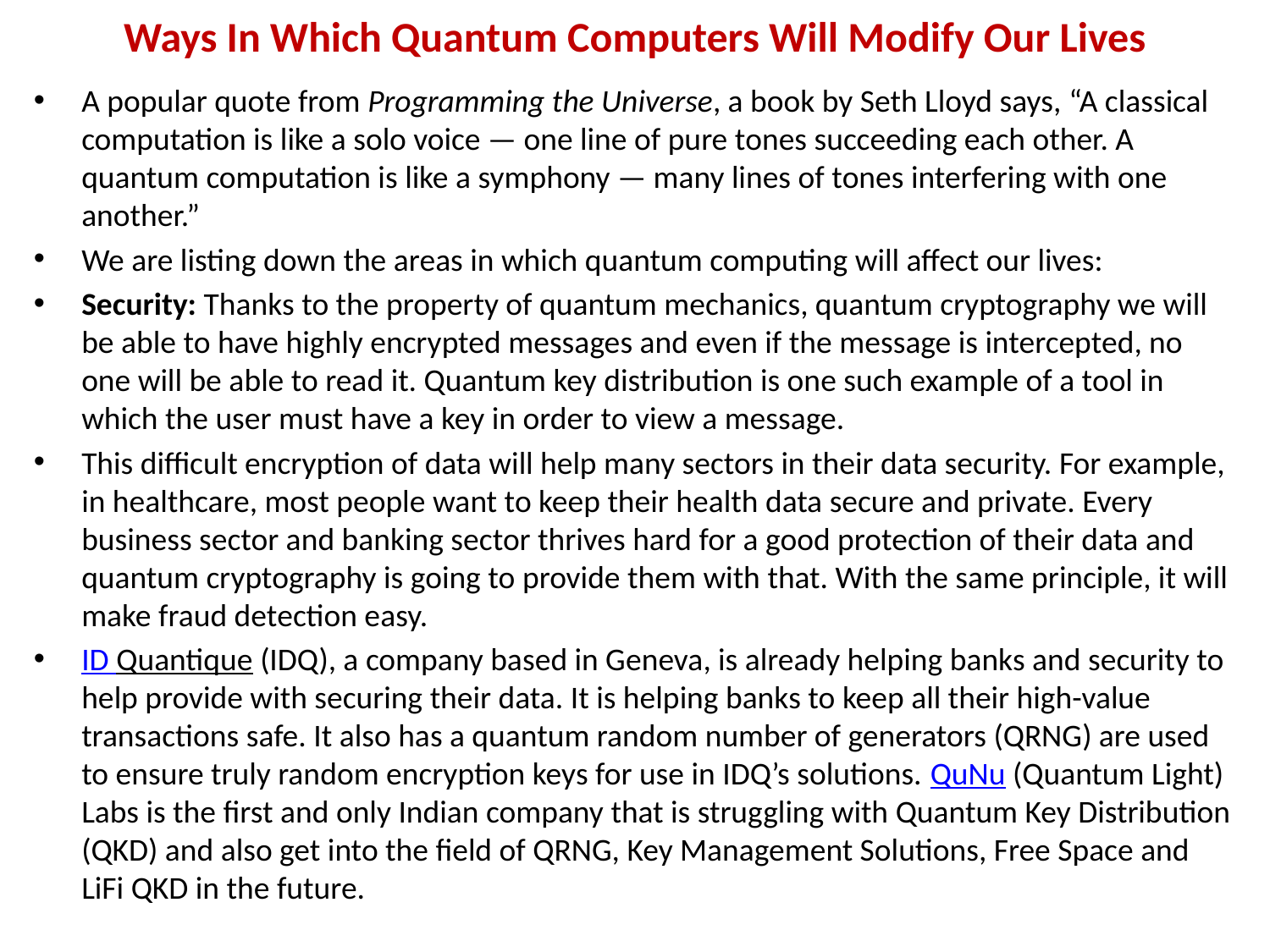

# Ways In Which Quantum Computers Will Modify Our Lives
A popular quote from Programming the Universe, a book by Seth Lloyd says, “A classical computation is like a solo voice — one line of pure tones succeeding each other. A quantum computation is like a symphony — many lines of tones interfering with one another.”
We are listing down the areas in which quantum computing will affect our lives:
Security: Thanks to the property of quantum mechanics, quantum cryptography we will be able to have highly encrypted messages and even if the message is intercepted, no one will be able to read it. Quantum key distribution is one such example of a tool in which the user must have a key in order to view a message.
This difficult encryption of data will help many sectors in their data security. For example, in healthcare, most people want to keep their health data secure and private. Every business sector and banking sector thrives hard for a good protection of their data and quantum cryptography is going to provide them with that. With the same principle, it will make fraud detection easy.
ID Quantique (IDQ), a company based in Geneva, is already helping banks and security to help provide with securing their data. It is helping banks to keep all their high-value transactions safe. It also has a quantum random number of generators (QRNG) are used to ensure truly random encryption keys for use in IDQ’s solutions. QuNu (Quantum Light) Labs is the first and only Indian company that is struggling with Quantum Key Distribution (QKD) and also get into the field of QRNG, Key Management Solutions, Free Space and LiFi QKD in the future.